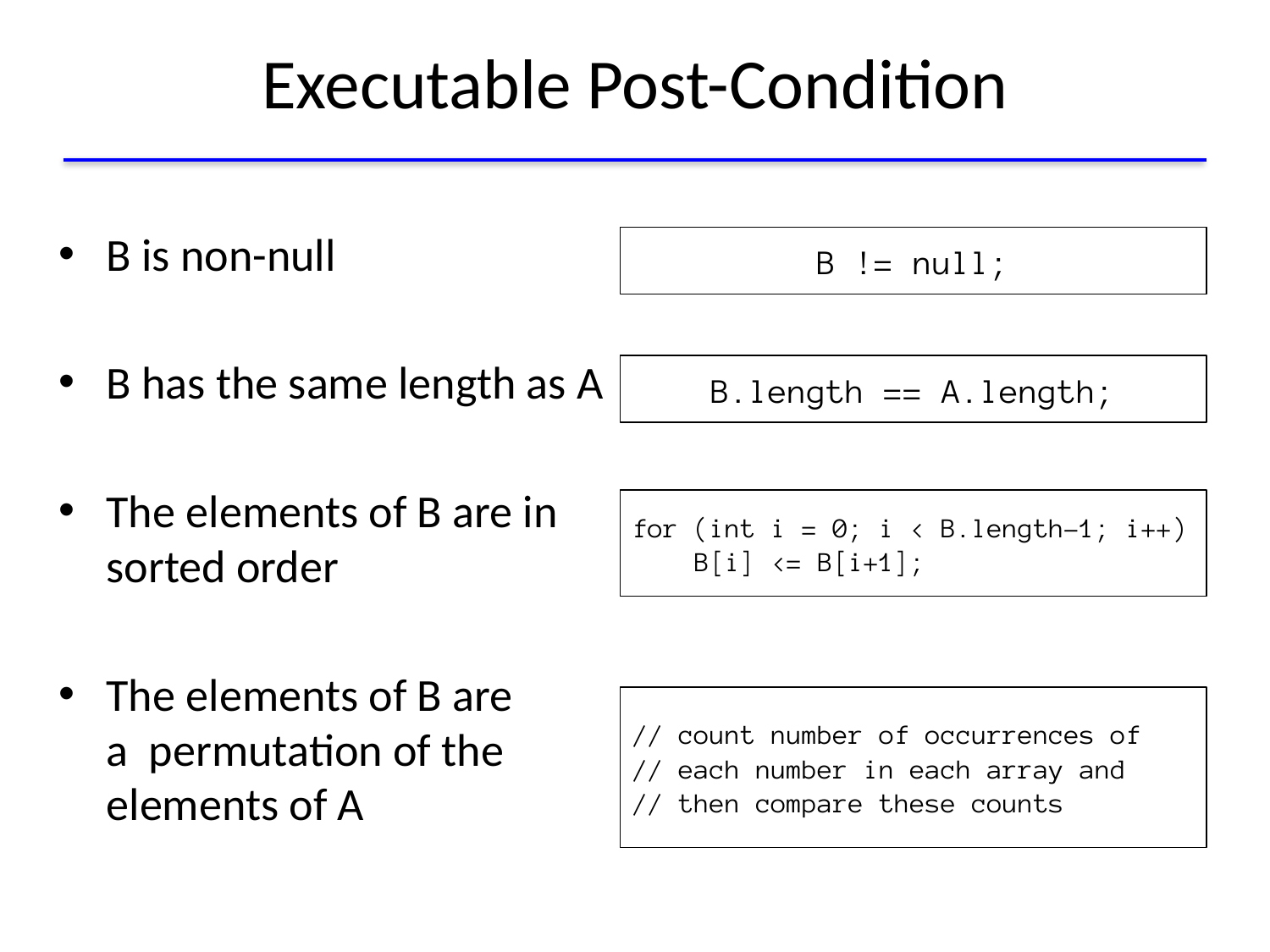

# Executable Post-Condition
B is non-null

B has the same length as A

The elements of B are in
sorted order

The elements of B are
a  permutation of the
elements of A
B != null;
B.length == A.length;
for (int i = 0; i < B.length-1; i++)
    B[i] <= B[i+1];
// count number of occurrences of
// each number in each array and
// then compare these counts